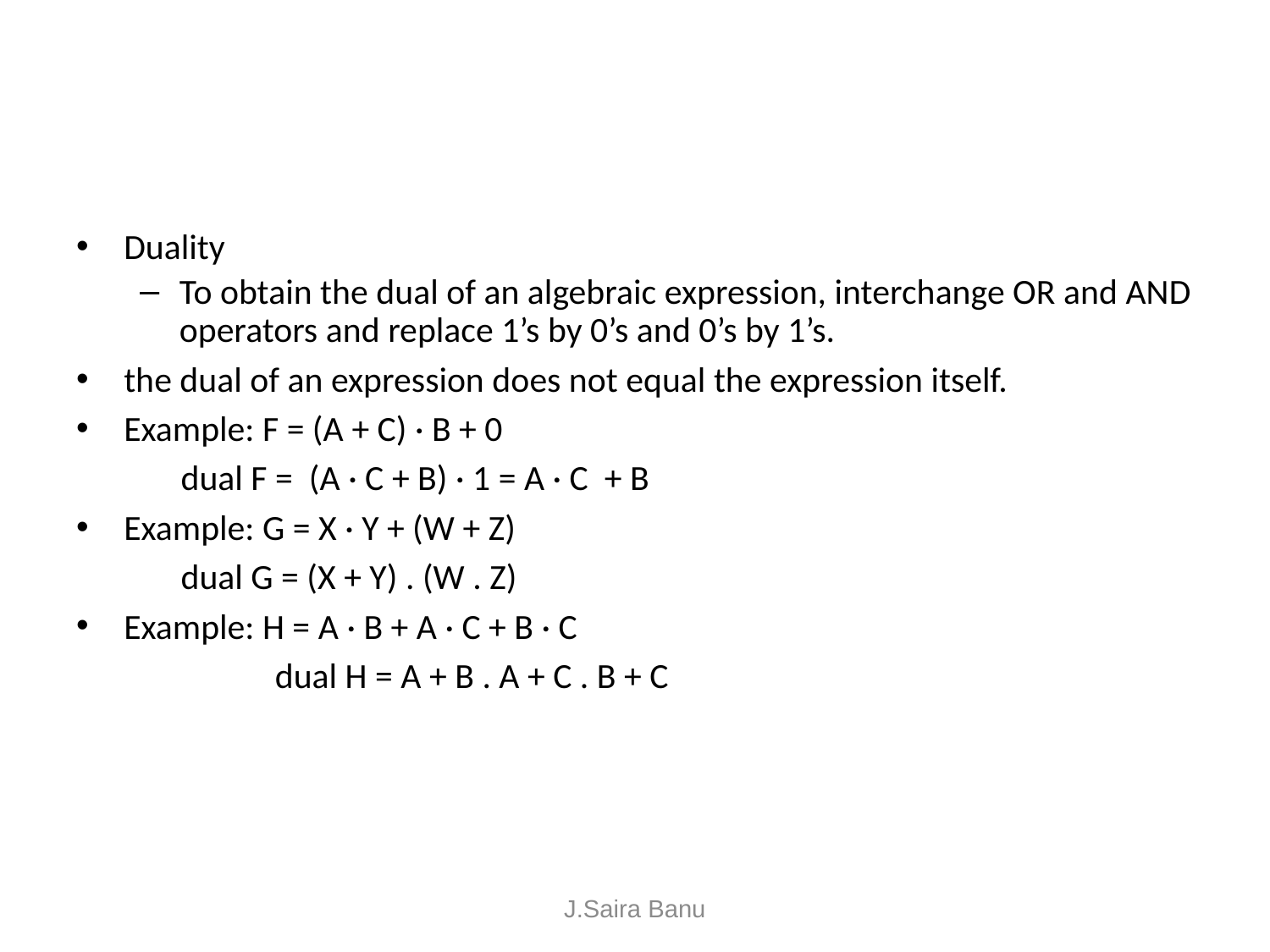

#

Duality
To obtain the dual of an algebraic expression, interchange OR and AND operators and replace 1’s by 0’s and 0’s by 1’s.
the dual of an expression does not equal the expression itself.
Example: F = (A + C) · B + 0
             dual F =  (A · C + B) · 1 = A · C  + B
Example: G = X · Y + (W + Z)
             dual G = (X + Y) . (W . Z)
Example: H = A · B + A · C + B · C
		   dual H = A + B . A + C . B + C

J.Saira Banu